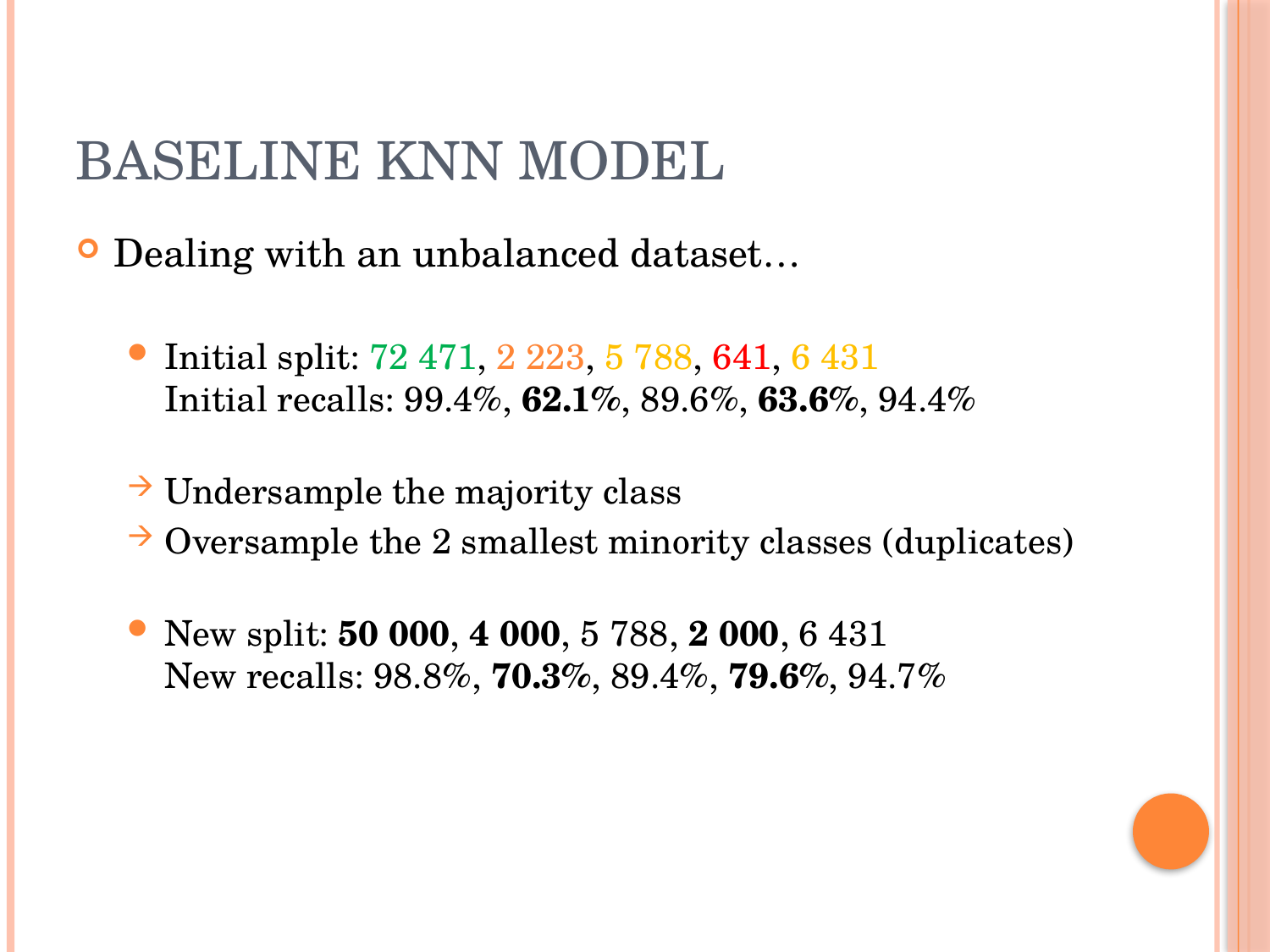

Baseline KNN model
Dealing with an unbalanced dataset…

Initial split: 72 471, 2 223, 5 788, 641, 6 431
Initial recalls: 99.4%, 62.1%, 89.6%, 63.6%, 94.4%

Undersample the majority class
Oversample the 2 smallest minority classes (duplicates)

New split: 50 000, 4 000, 5 788, 2 000, 6 431
New recalls: 98.8%, 70.3%, 89.4%, 79.6%, 94.7%